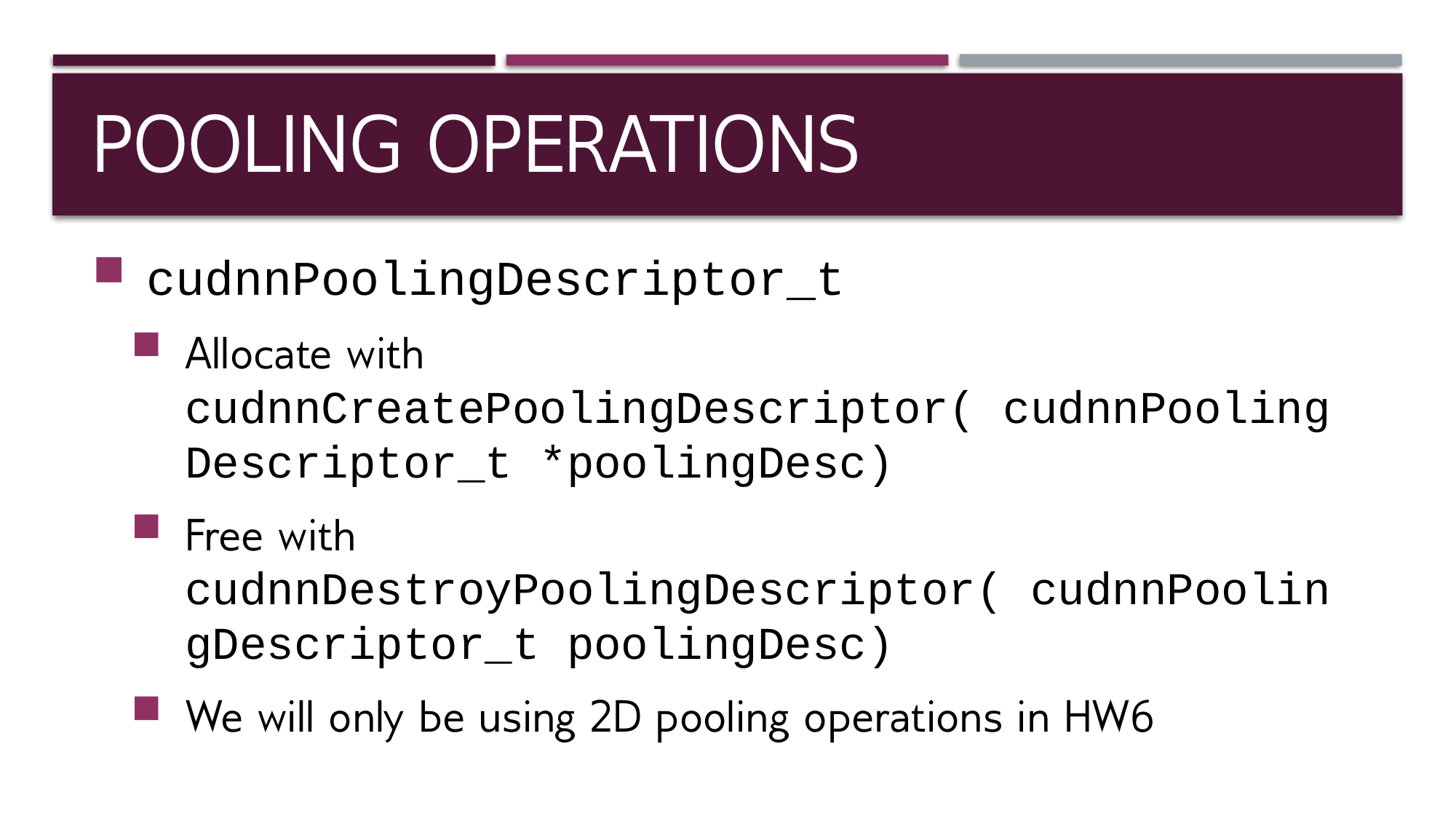

# Pooling Operations
cudnnPoolingDescriptor_t
Allocate with cudnnCreatePoolingDescriptor( cudnnPoolingDescriptor_t *poolingDesc)
Free with cudnnDestroyPoolingDescriptor( cudnnPoolingDescriptor_t poolingDesc)
We will only be using 2D pooling operations in HW6